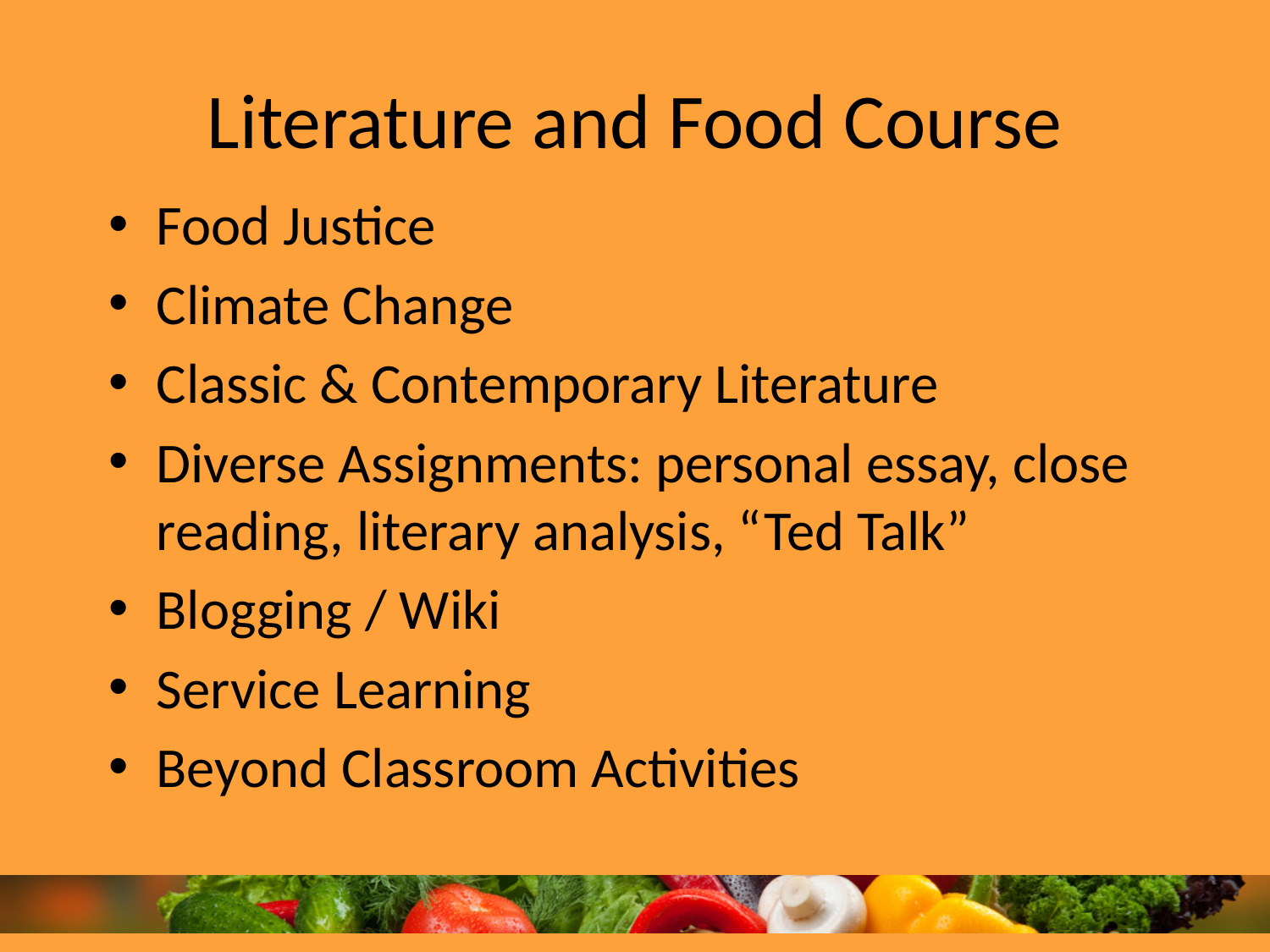

# Literature and Food Course
Food Justice
Climate Change
Classic & Contemporary Literature
Diverse Assignments: personal essay, close reading, literary analysis, “Ted Talk”
Blogging / Wiki
Service Learning
Beyond Classroom Activities